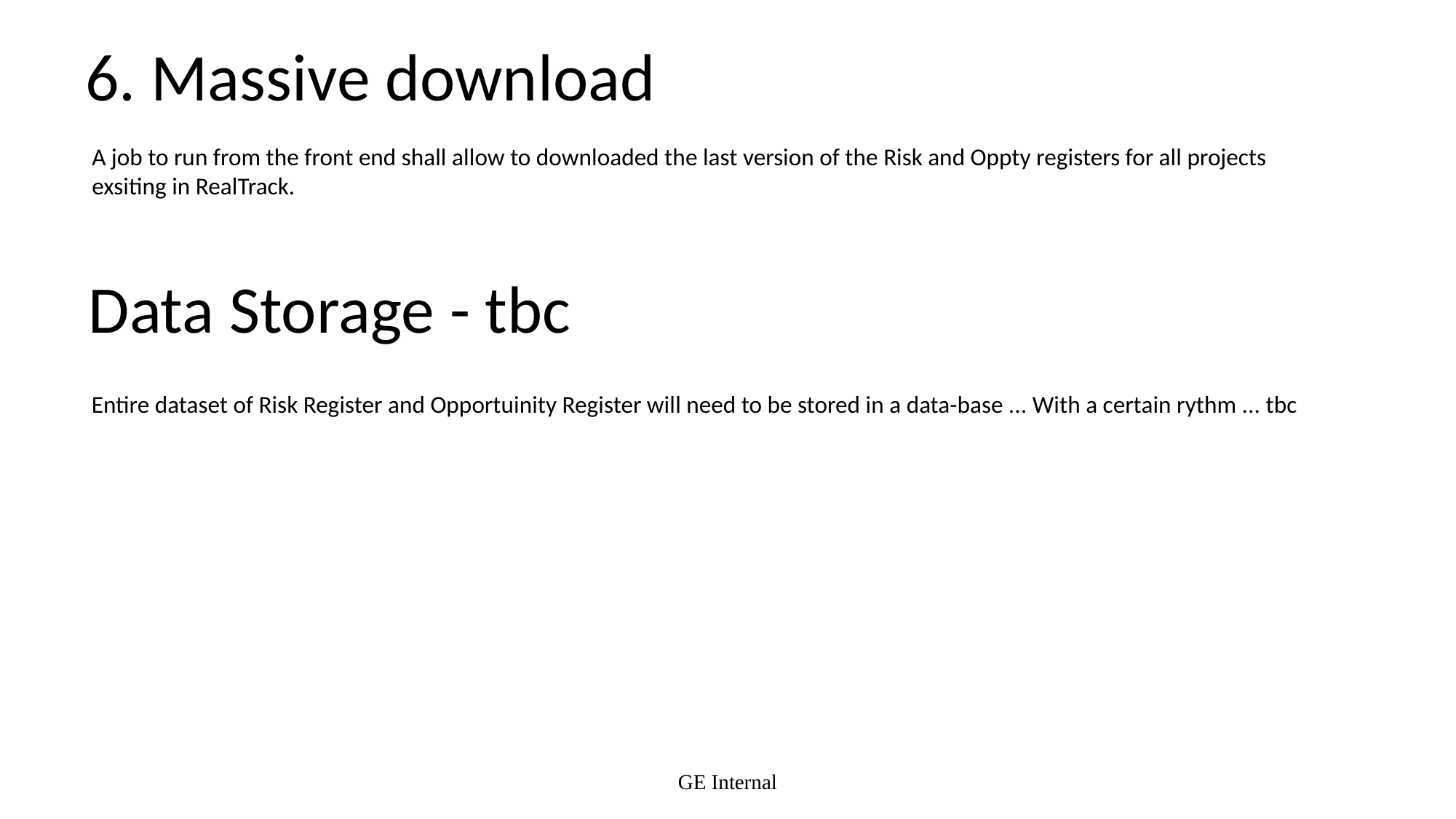

6. Massive download
A job to run from the front end shall allow to downloaded the last version of the Risk and Oppty registers for all projects exsiting in RealTrack.
# Data Storage - tbc
Entire dataset of Risk Register and Opportuinity Register will need to be stored in a data-base ... With a certain rythm ... tbc

GE Internal